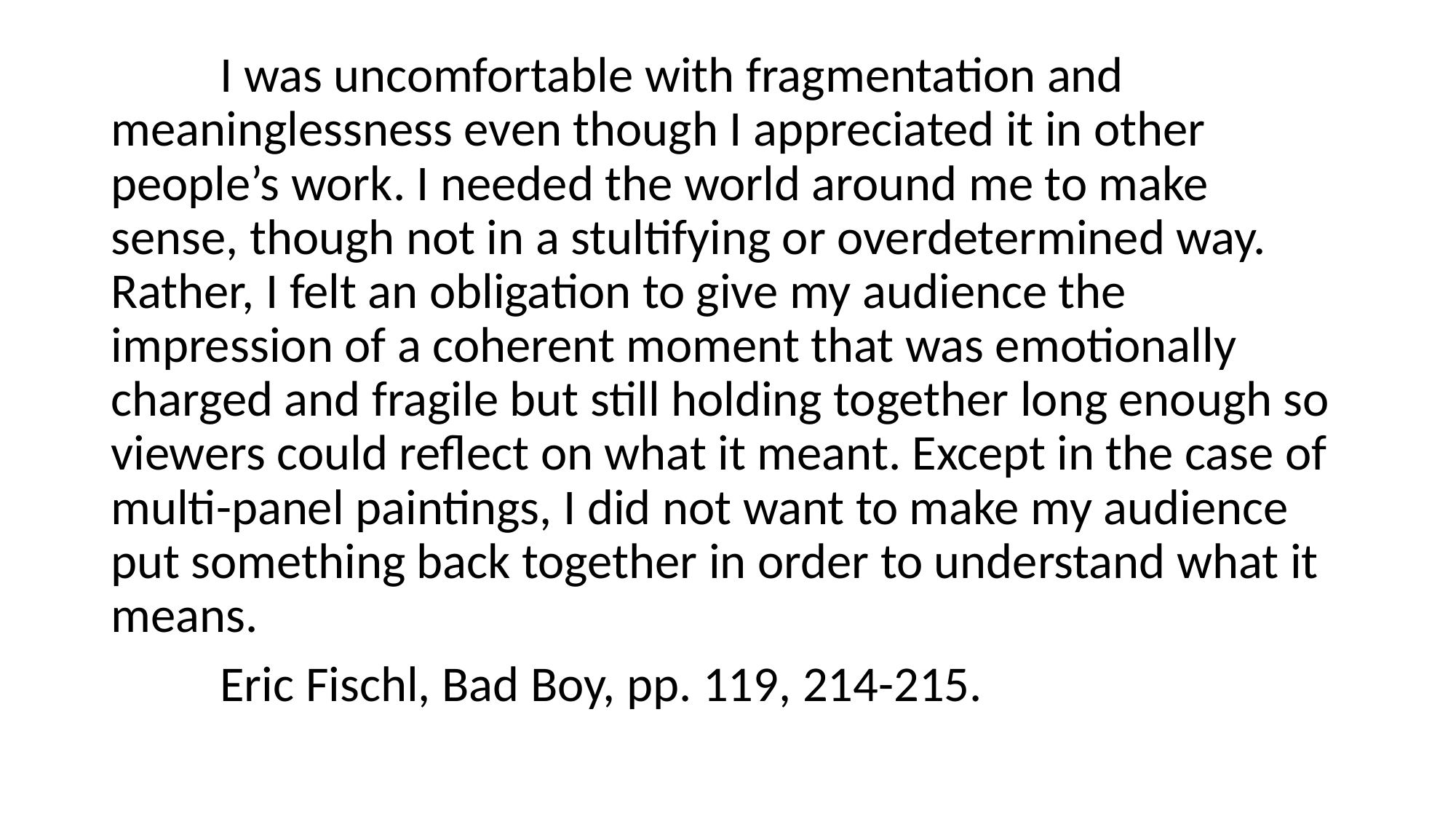

#
	I was uncomfortable with fragmentation and meaninglessness even though I appreciated it in other people’s work. I needed the world around me to make sense, though not in a stultifying or overdetermined way. Rather, I felt an obligation to give my audience the impression of a coherent moment that was emotionally charged and fragile but still holding together long enough so viewers could reflect on what it meant. Except in the case of multi-panel paintings, I did not want to make my audience put something back together in order to understand what it means.
	Eric Fischl, Bad Boy, pp. 119, 214-215.